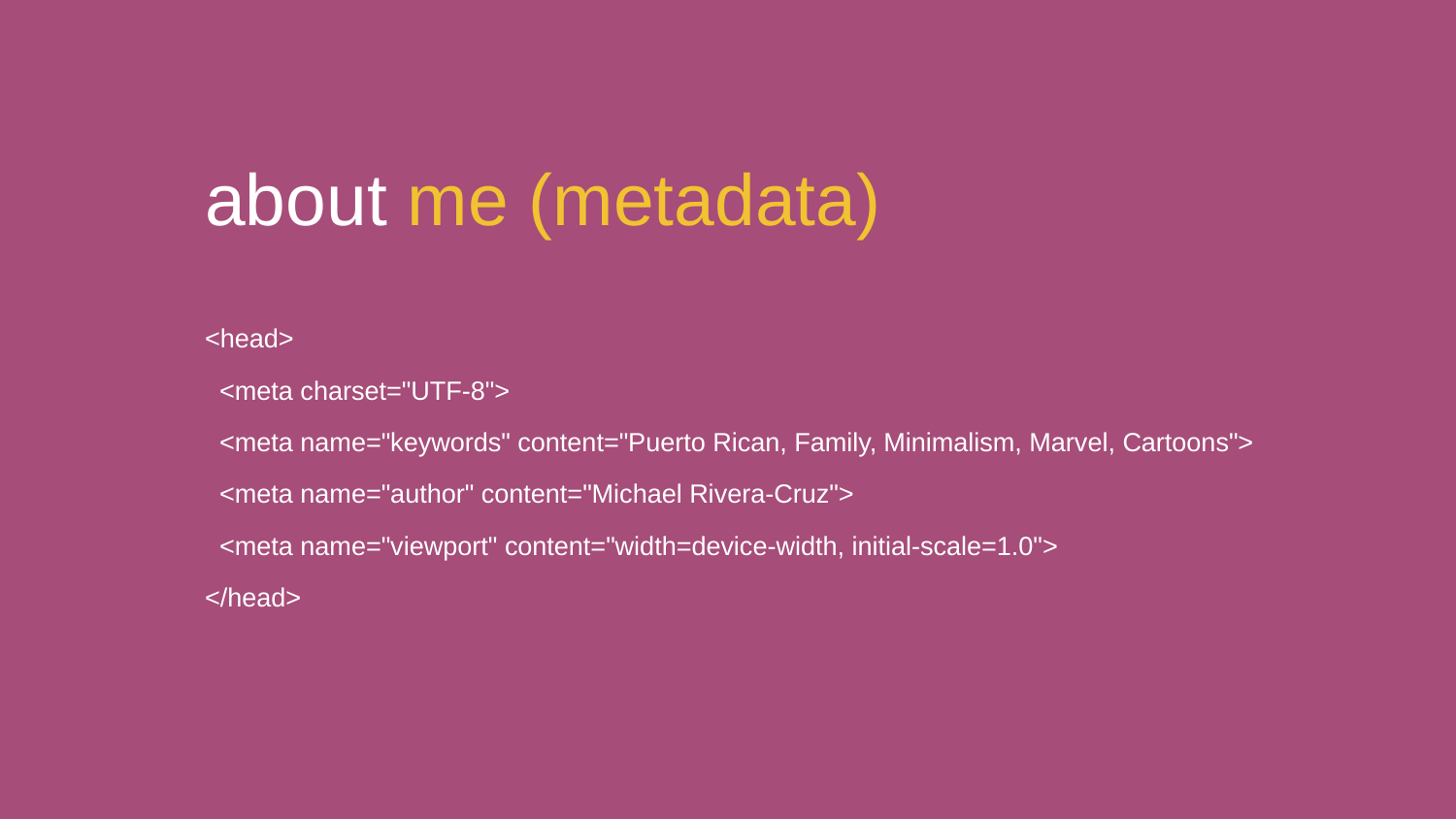

about me (metadata)
<head>
  <meta charset="UTF-8">
  <meta name="keywords" content="Puerto Rican, Family, Minimalism, Marvel, Cartoons">
  <meta name="author" content="Michael Rivera-Cruz">
  <meta name="viewport" content="width=device-width, initial-scale=1.0">
</head>